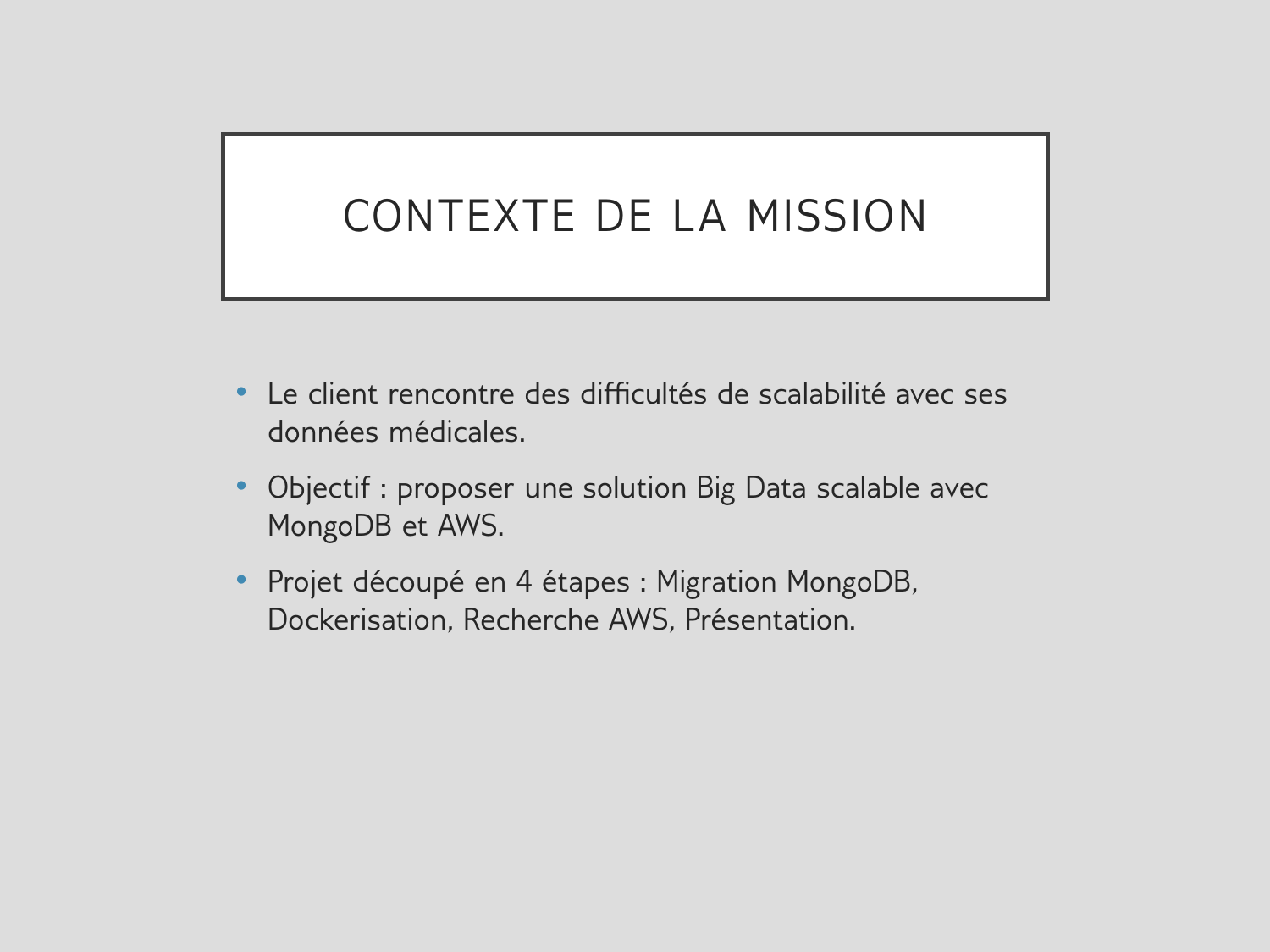

# Contexte de la mission
Le client rencontre des difficultés de scalabilité avec ses données médicales.
Objectif : proposer une solution Big Data scalable avec MongoDB et AWS.
Projet découpé en 4 étapes : Migration MongoDB, Dockerisation, Recherche AWS, Présentation.